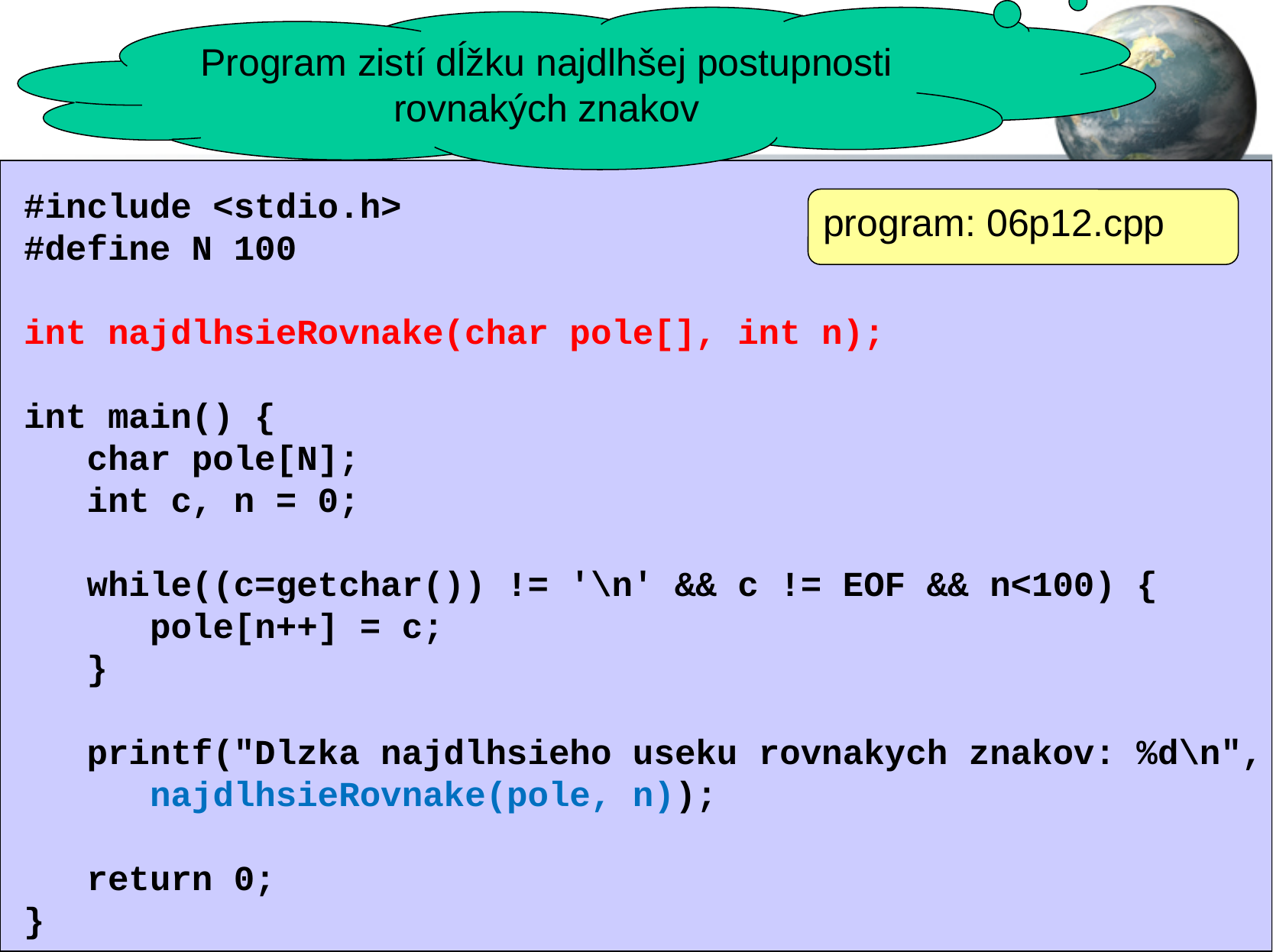

Program zistí dĺžku najdlhšej postupnosti rovnakých znakov

#include <stdio.h>
#define N 100

int najdlhsieRovnake(char pole[], int n);

int main() {
   char pole[N];
   int c, n = 0;

   while((c=getchar()) != '\n' && c != EOF && n<100) {
      pole[n++] = c;
   }

   printf("Dlzka najdlhsieho useku rovnakych znakov: %d\n",
      najdlhsieRovnake(pole, n));

   return 0;
}
program: 06p12.cpp